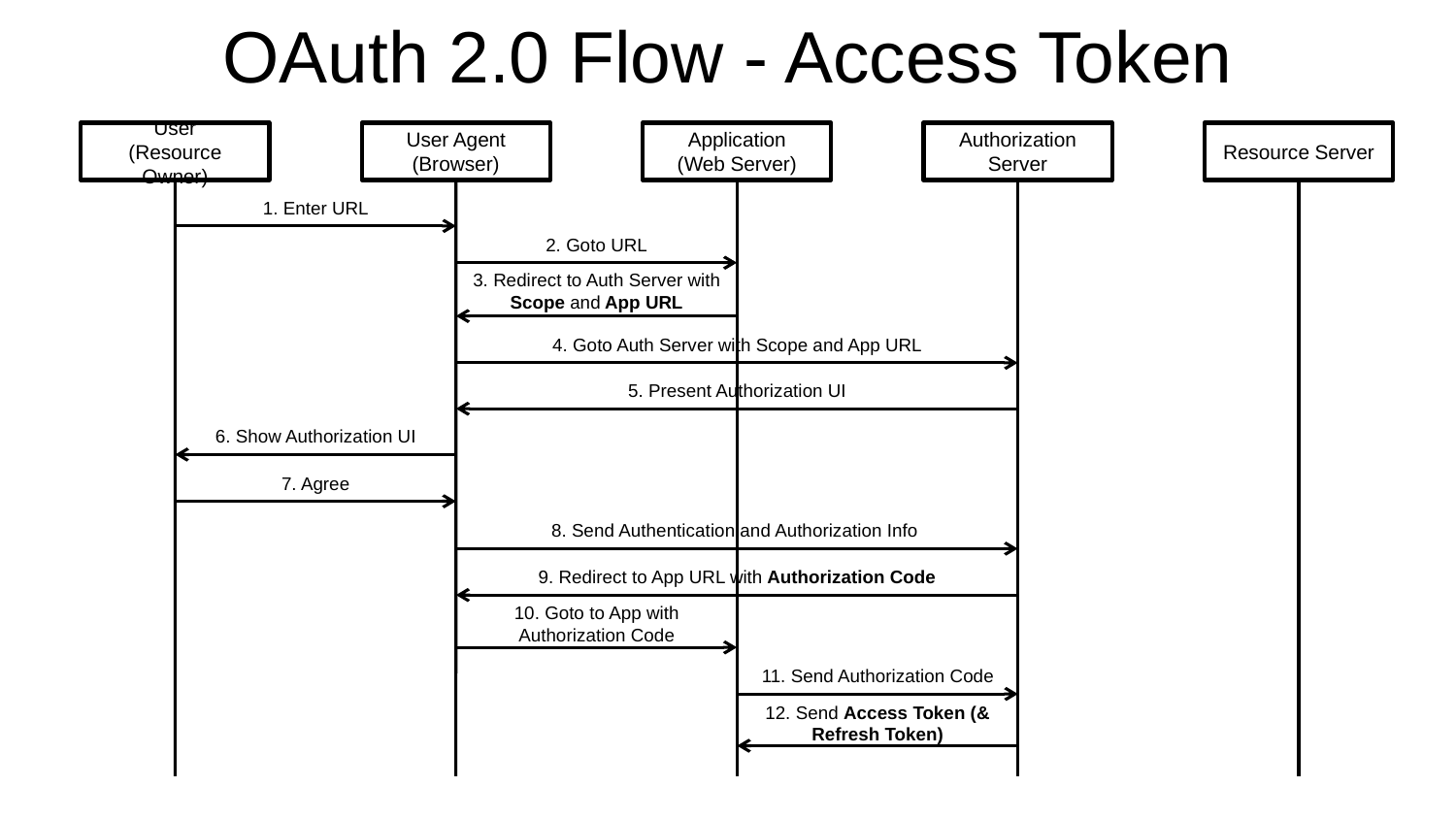

# OAuth 2.0 Flow - Access Token
User
(Resource Owner)
User Agent
(Browser)
Application
(Web Server)
Authorization
Server
Resource Server
1. Enter URL
2. Goto URL
3. Redirect to Auth Server with Scope and App URL
4. Goto Auth Server with Scope and App URL
5. Present Authorization UI
6. Show Authorization UI
7. Agree
8. Send Authentication and Authorization Info
9. Redirect to App URL with Authorization Code
10. Goto to App with Authorization Code
11. Send Authorization Code
12. Send Access Token (& Refresh Token)